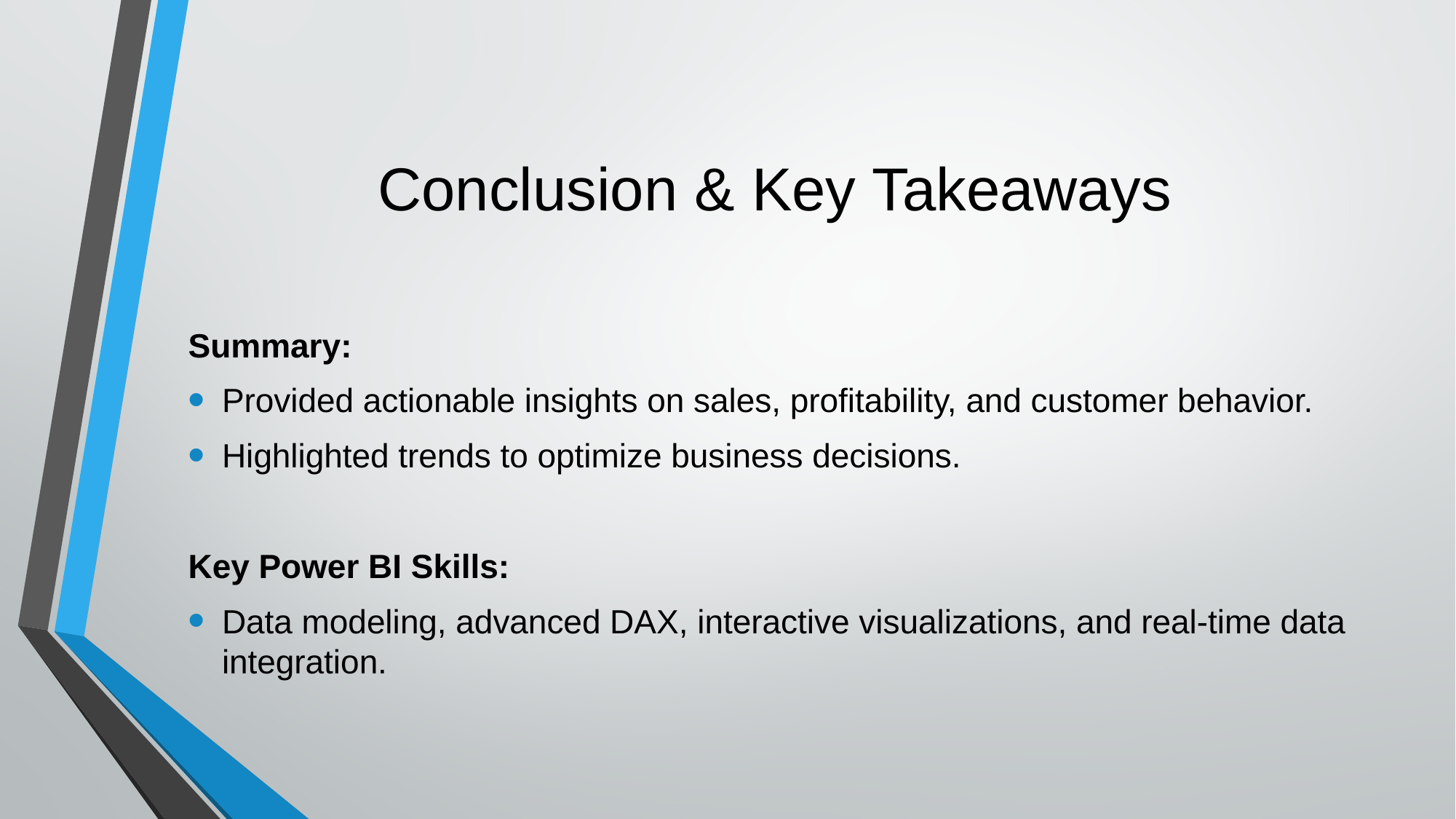

# Conclusion & Key Takeaways
Summary:
Provided actionable insights on sales, profitability, and customer behavior.
Highlighted trends to optimize business decisions.

Key Power BI Skills:
Data modeling, advanced DAX, interactive visualizations, and real-time data integration.